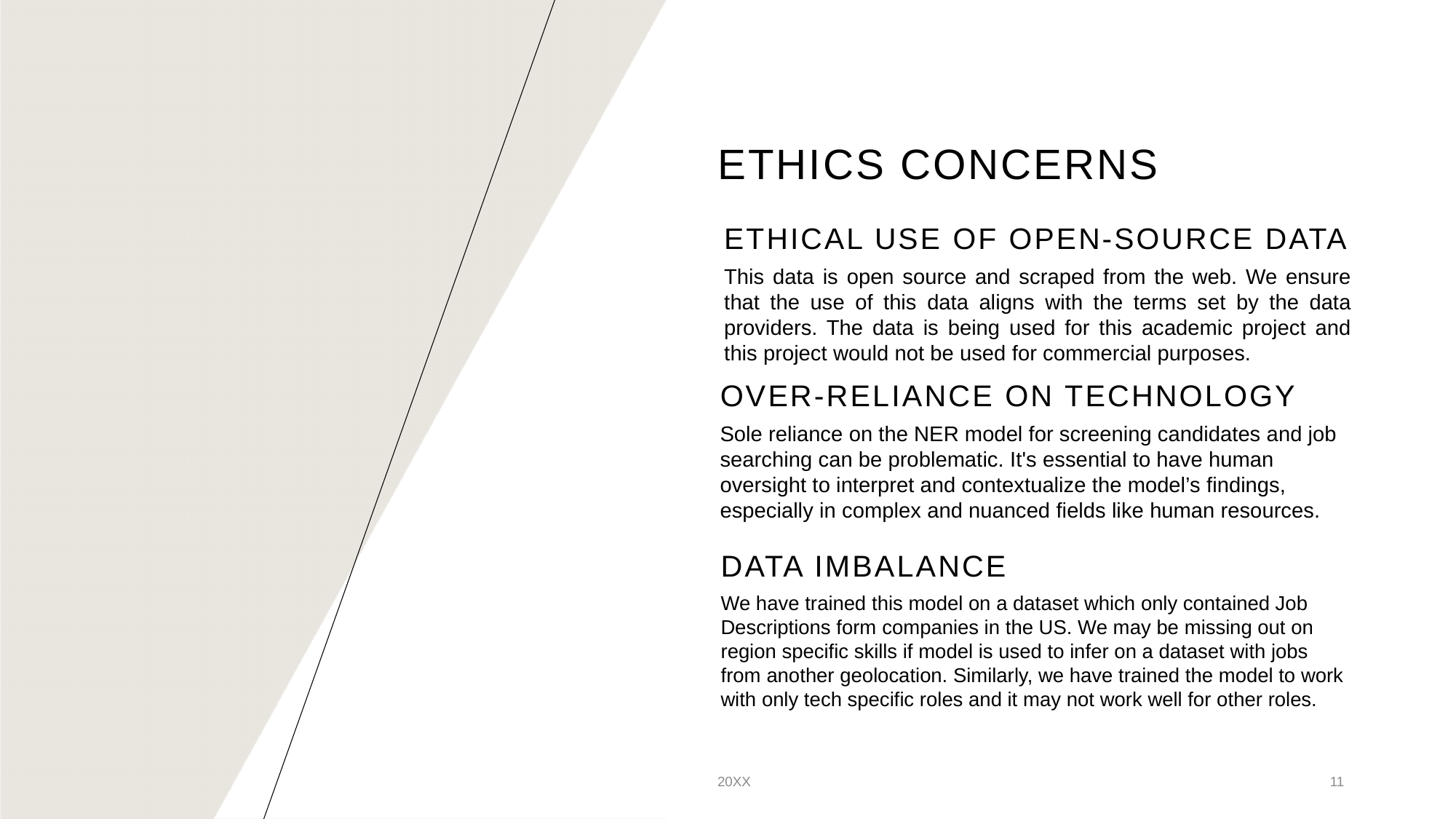

# Ethics Concerns
Ethical Use of Open-Source Data
This data is open source and scraped from the web. We ensure that the use of this data aligns with the terms set by the data providers. The data is being used for this academic project and this project would not be used for commercial purposes.
Over-reliance on Technology
Sole reliance on the NER model for screening candidates and job searching can be problematic. It's essential to have human oversight to interpret and contextualize the model’s findings, especially in complex and nuanced fields like human resources.
Data Imbalance
We have trained this model on a dataset which only contained Job Descriptions form companies in the US. We may be missing out on region specific skills if model is used to infer on a dataset with jobs from another geolocation. Similarly, we have trained the model to work with only tech specific roles and it may not work well for other roles.
20XX
11